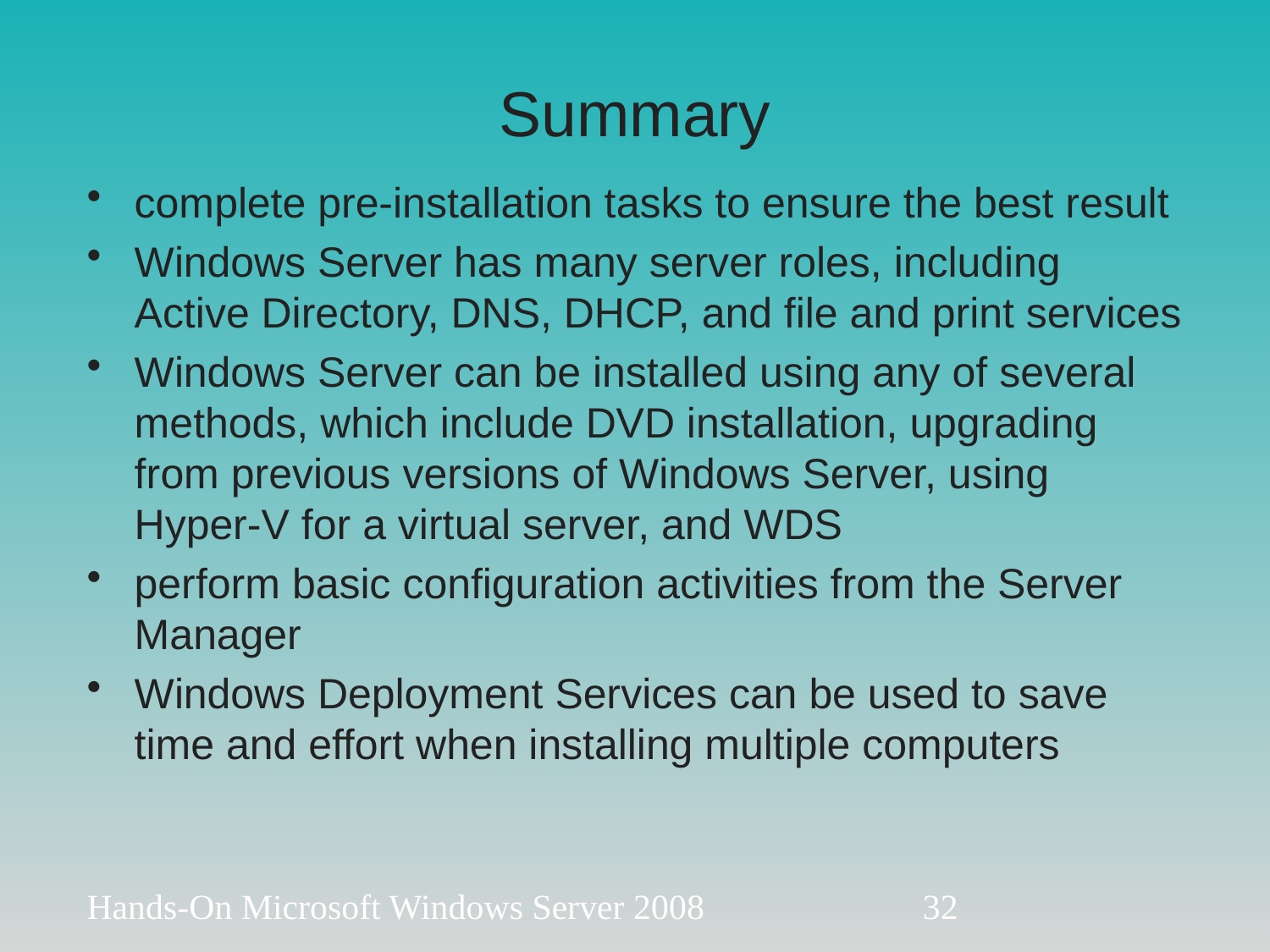

# Summary
complete pre-installation tasks to ensure the best result
Windows Server has many server roles, including Active Directory, DNS, DHCP, and file and print services
Windows Server can be installed using any of several methods, which include DVD installation, upgrading from previous versions of Windows Server, using Hyper-V for a virtual server, and WDS
perform basic configuration activities from the Server Manager
Windows Deployment Services can be used to save time and effort when installing multiple computers

Hands-On Microsoft Windows Server 2008
32